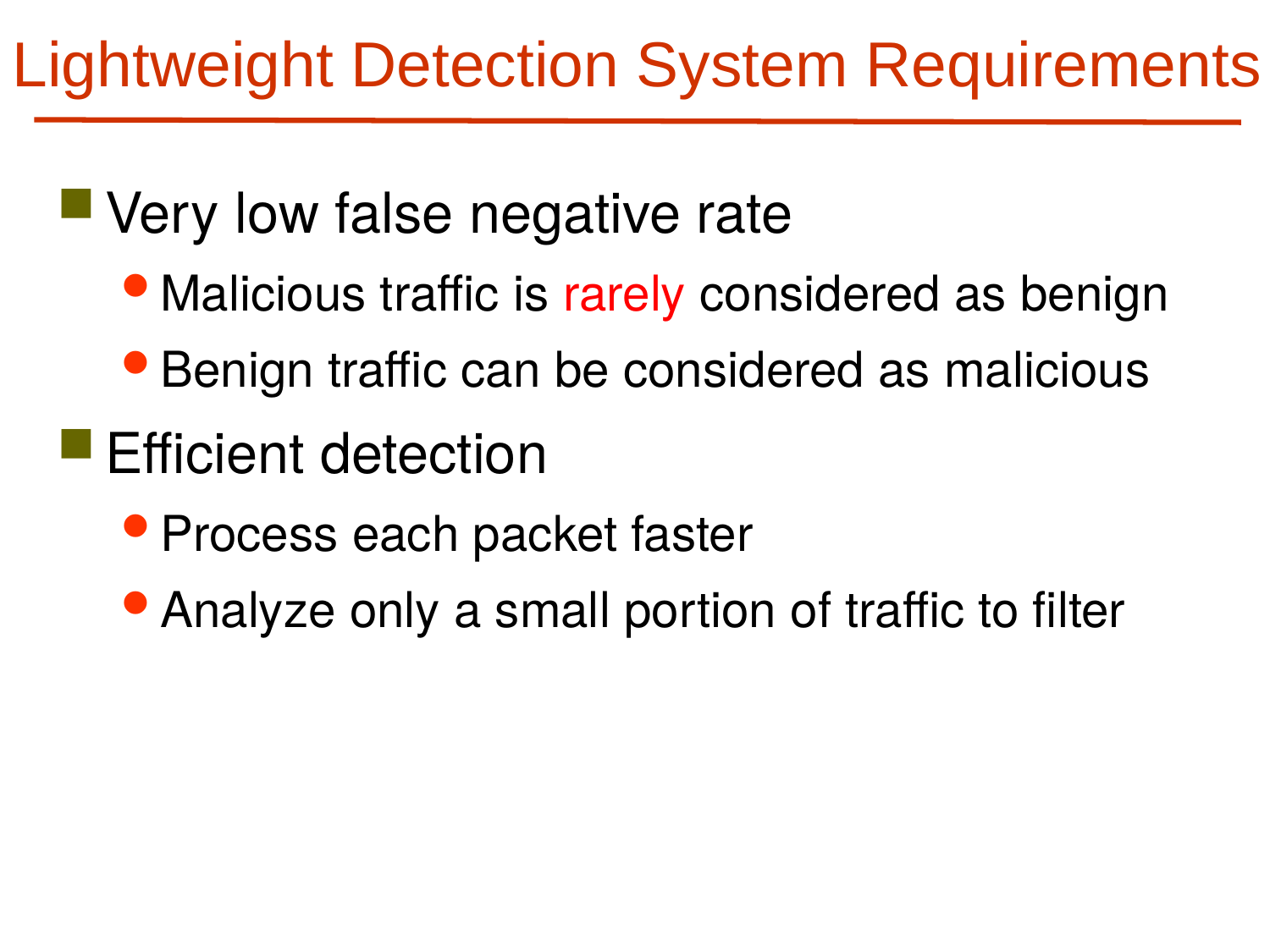

# Lightweight Detection System Requirements
Very low false negative rate
Malicious traffic is rarely considered as benign
Benign traffic can be considered as malicious
Efficient detection
Process each packet faster
Analyze only a small portion of traffic to filter